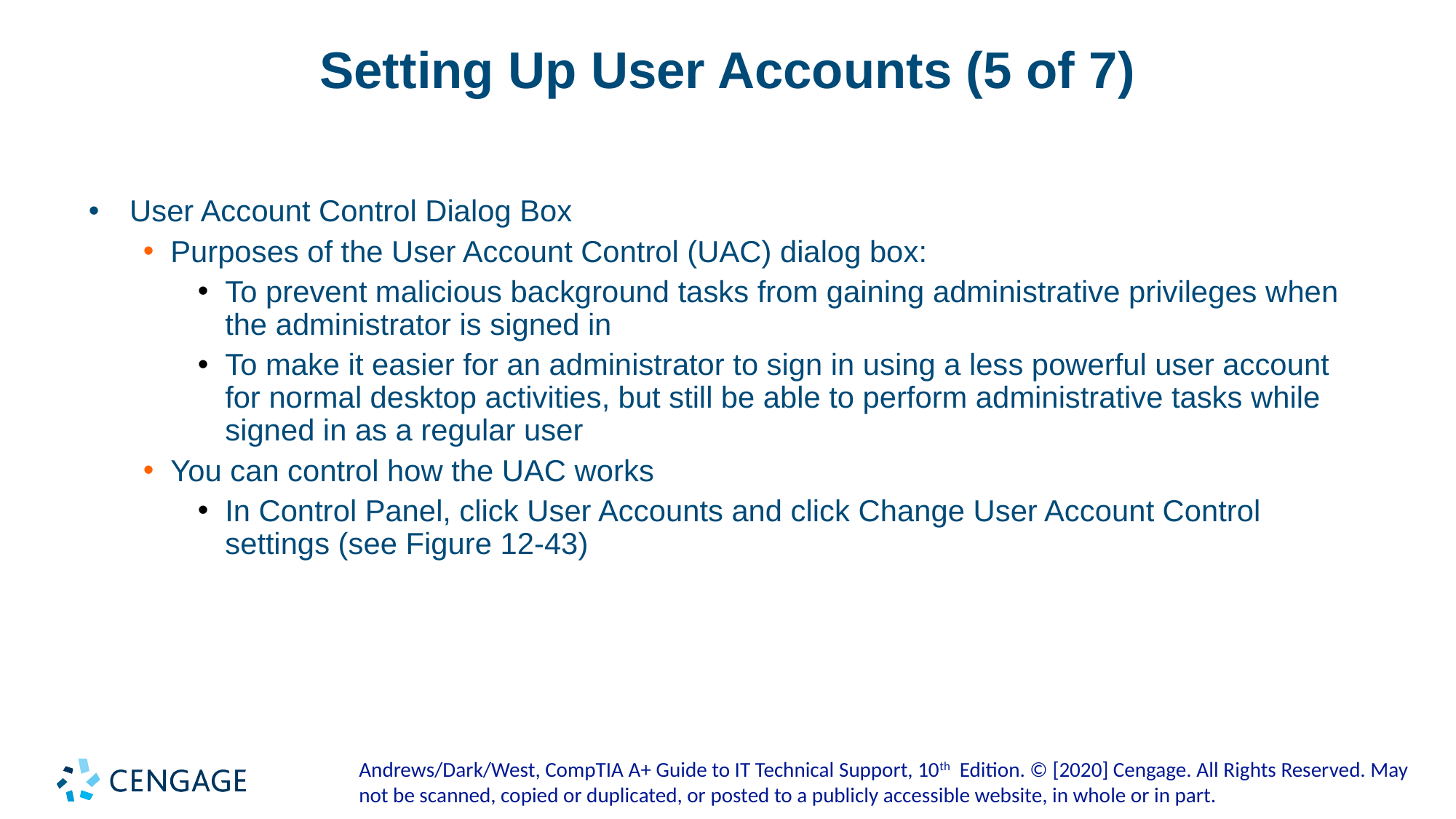

# Setting Up User Accounts (5 of 7)
User Account Control Dialog Box
Purposes of the User Account Control (UAC) dialog box:
To prevent malicious background tasks from gaining administrative privileges when the administrator is signed in
To make it easier for an administrator to sign in using a less powerful user account for normal desktop activities, but still be able to perform administrative tasks while signed in as a regular user
You can control how the UAC works
In Control Panel, click User Accounts and click Change User Account Control settings (see Figure 12-43)